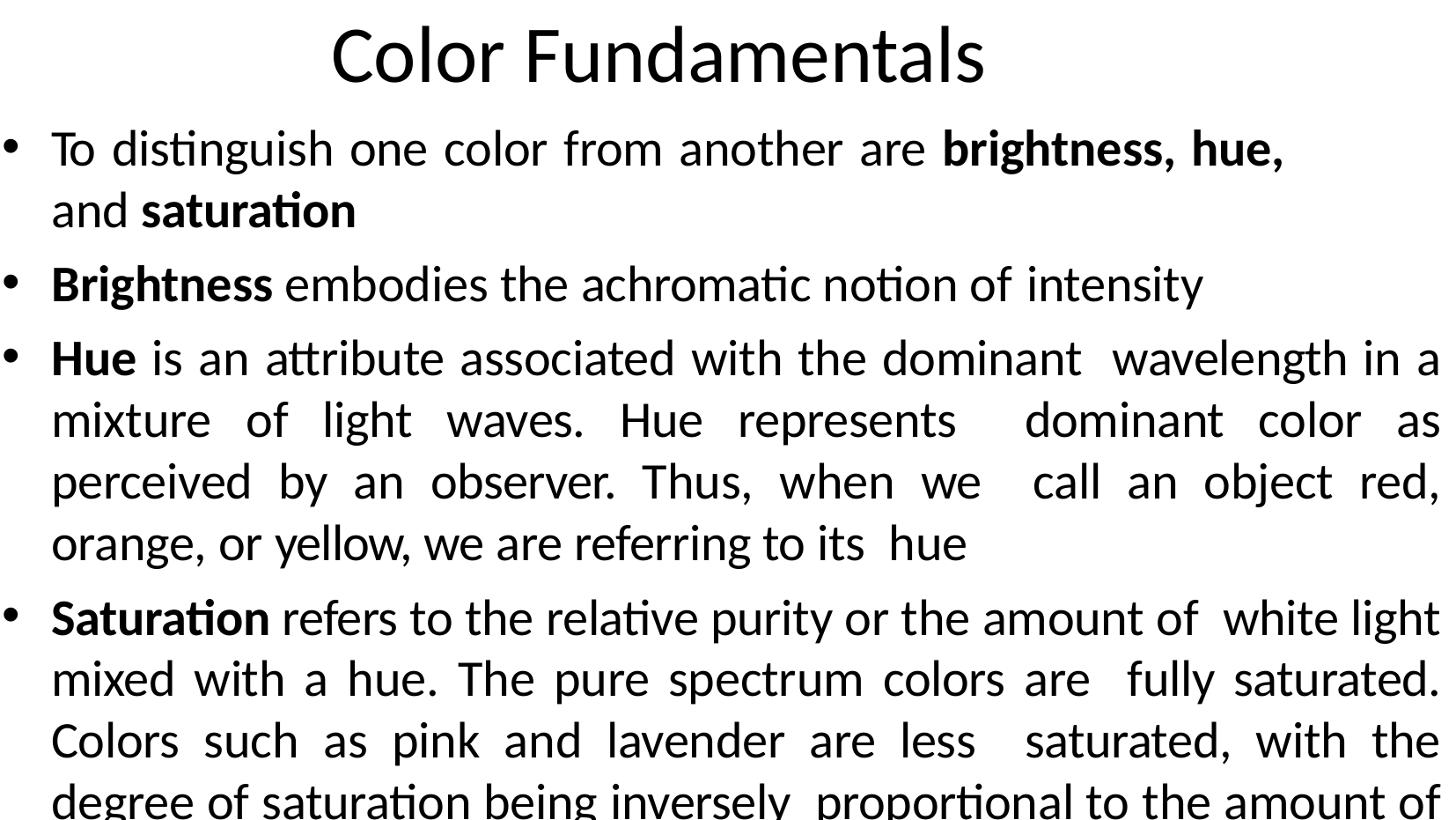

Color Fundamentals
To distinguish one color from another are brightness, hue,
and saturation
Brightness embodies the achromatic notion of intensity
Hue is an attribute associated with the dominant  wavelength in a mixture of light waves. Hue represents  dominant color as perceived by an observer. Thus, when we  call an object red, orange, or yellow, we are referring to its  hue
Saturation refers to the relative purity or the amount of  white light mixed with a hue. The pure spectrum colors are  fully saturated. Colors such as pink and lavender are less  saturated, with the degree of saturation being inversely  proportional to the amount of white light added